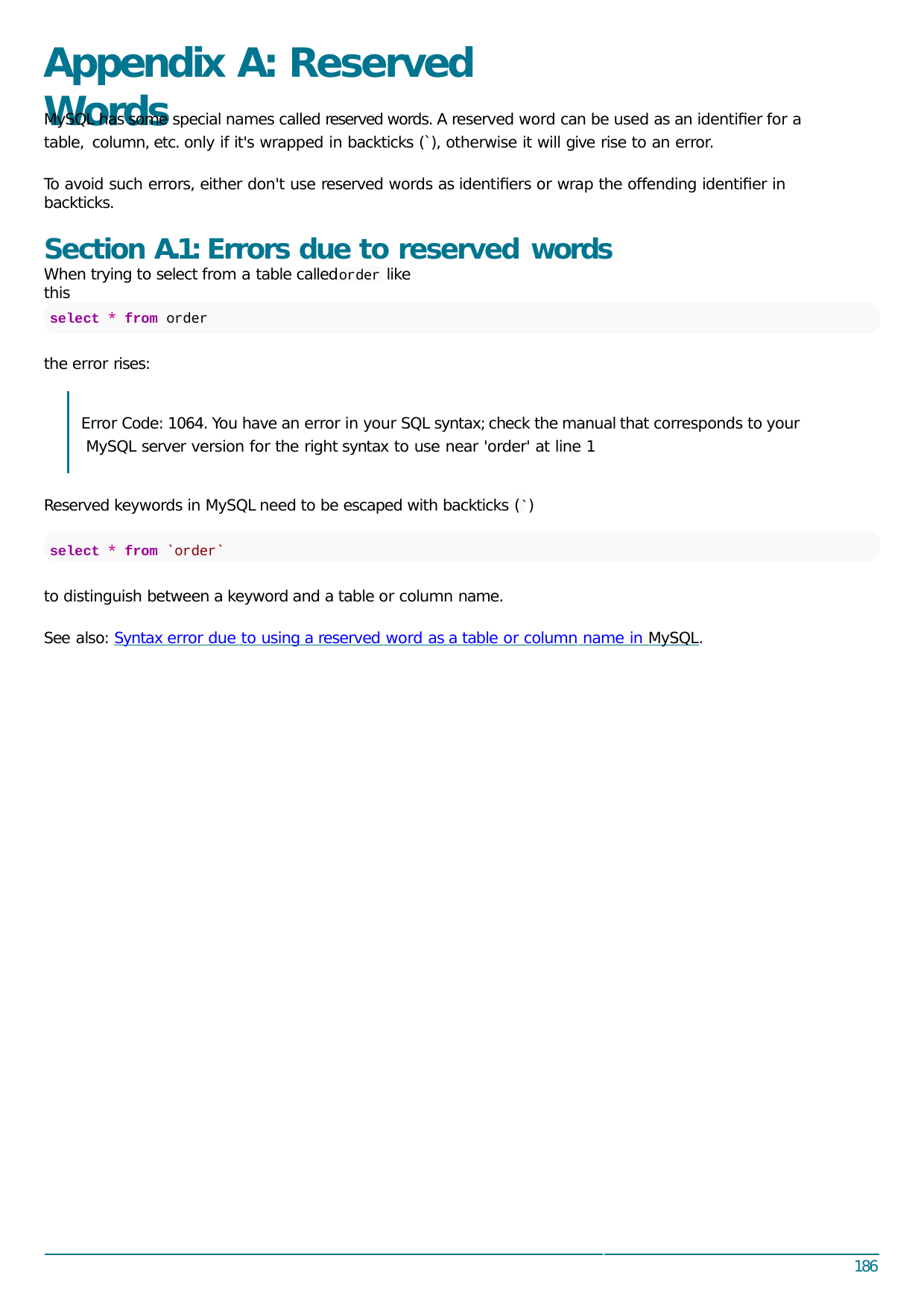

# Appendix A: Reserved Words
MySQL has some special names called reserved words. A reserved word can be used as an identiﬁer for a table,  column, etc. only if it's wrapped in backticks (`), otherwise it will give rise to an error.

To avoid such errors, either don't use reserved words as identiﬁers or wrap the oﬀending identiﬁer in backticks.

Section A.1: Errors due to reserved words
When trying to select from a table called	like this
order

select * from order

the error rises:

Error Code: 1064. You have an error in your SQL syntax; check the manual that corresponds to your  MySQL server version for the right syntax to use near 'order' at line 1

Reserved keywords in MySQL need to be escaped with backticks (`)

select * from `order`

to distinguish between a keyword and a table or column name.

See also: Syntax error due to using a reserved word as a table or column name in MySQL.

186